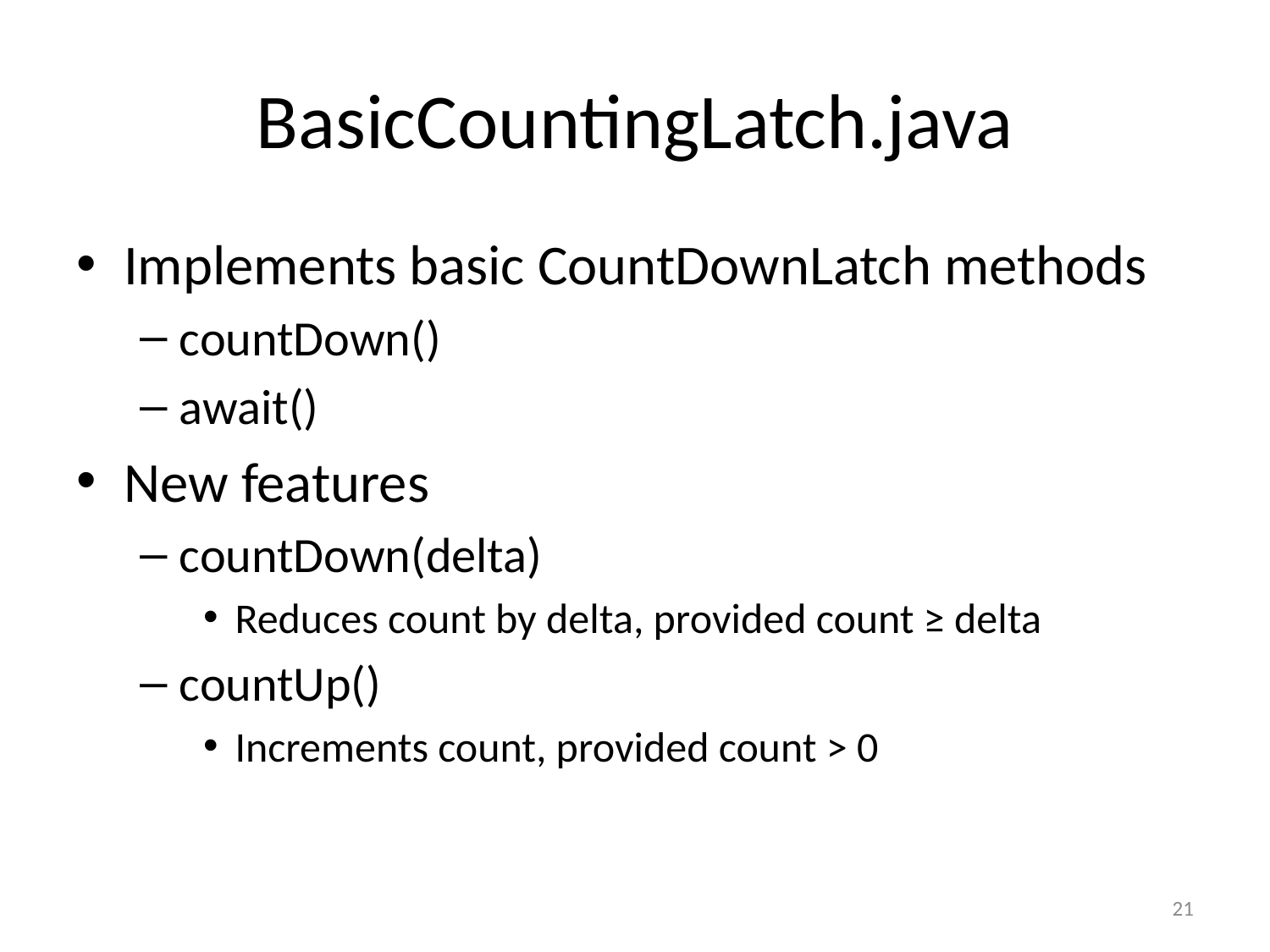

# BasicCountingLatch.java
Implements basic CountDownLatch methods
countDown()
await()
New features
countDown(delta)
Reduces count by delta, provided count ≥ delta
countUp()
Increments count, provided count > 0
21